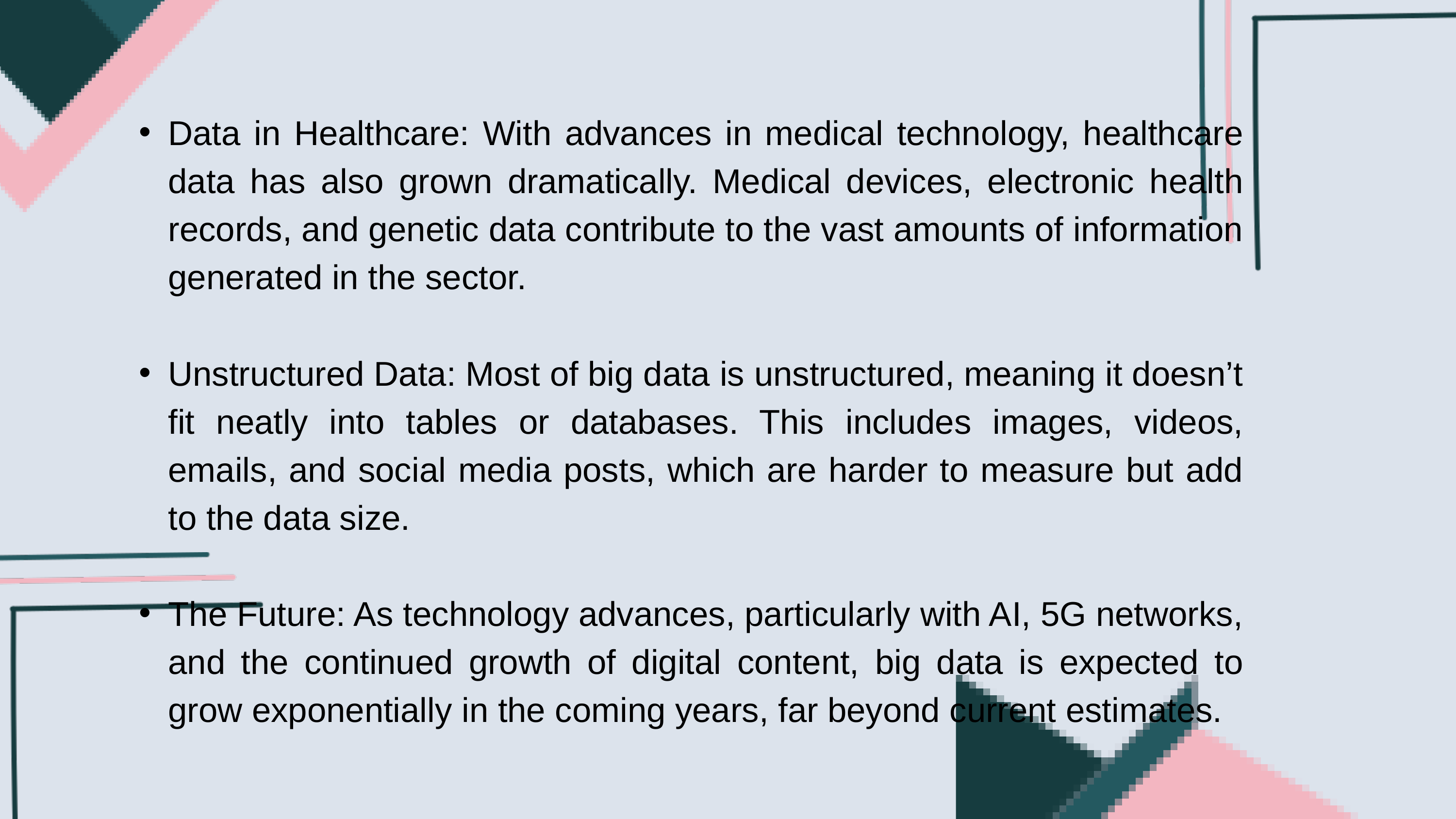

Data in Healthcare: With advances in medical technology, healthcare data has also grown dramatically. Medical devices, electronic health records, and genetic data contribute to the vast amounts of information generated in the sector.

Unstructured Data: Most of big data is unstructured, meaning it doesn’t fit neatly into tables or databases. This includes images, videos, emails, and social media posts, which are harder to measure but add to the data size.

The Future: As technology advances, particularly with AI, 5G networks, and the continued growth of digital content, big data is expected to grow exponentially in the coming years, far beyond current estimates.